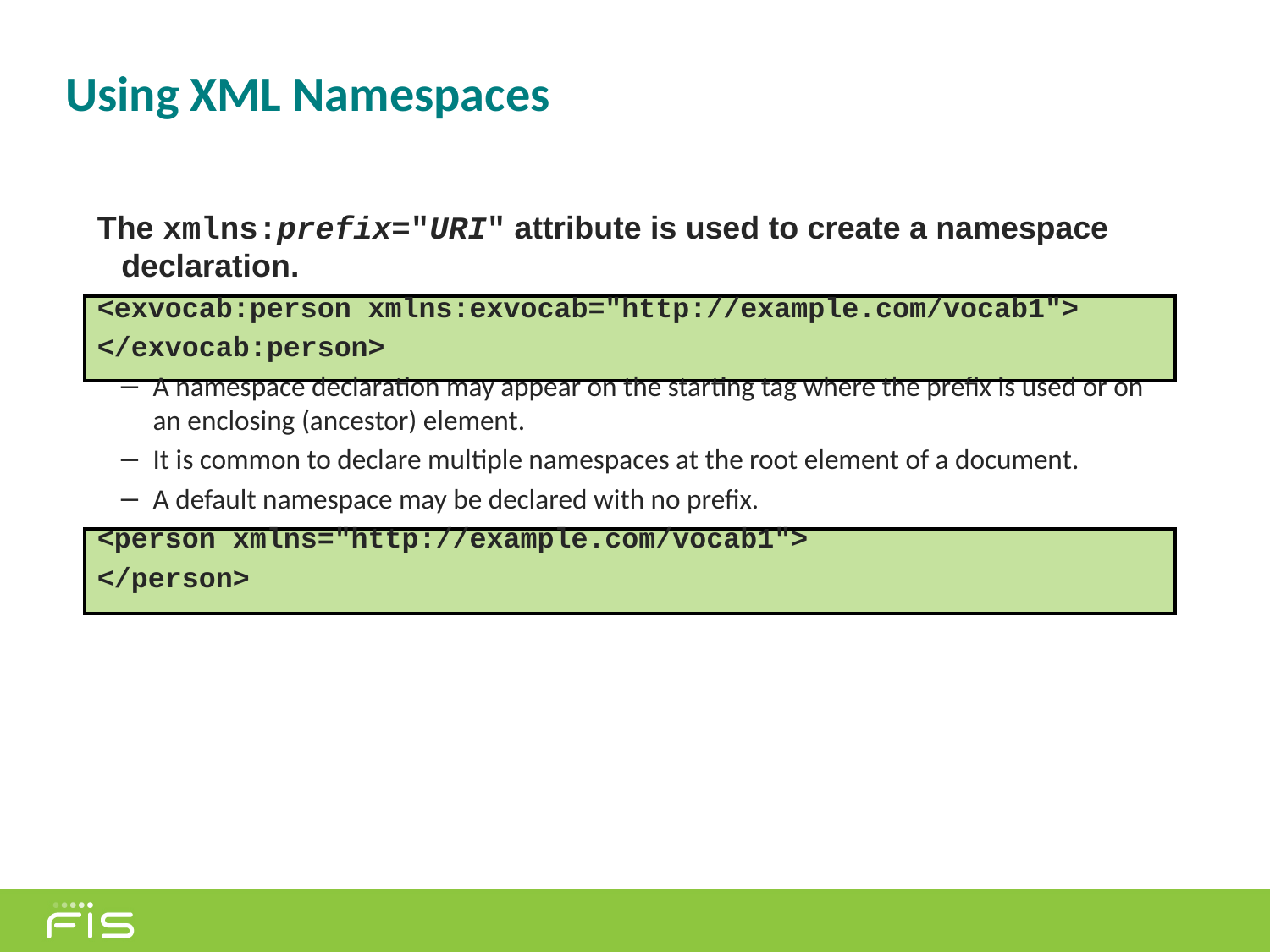

# Using XML Namespaces
The xmlns:prefix="URI" attribute is used to create a namespace declaration.
<exvocab:person xmlns:exvocab="http://example.com/vocab1">
</exvocab:person>
A namespace declaration may appear on the starting tag where the prefix is used or on an enclosing (ancestor) element.
It is common to declare multiple namespaces at the root element of a document.
A default namespace may be declared with no prefix.
<person xmlns="http://example.com/vocab1">
</person>